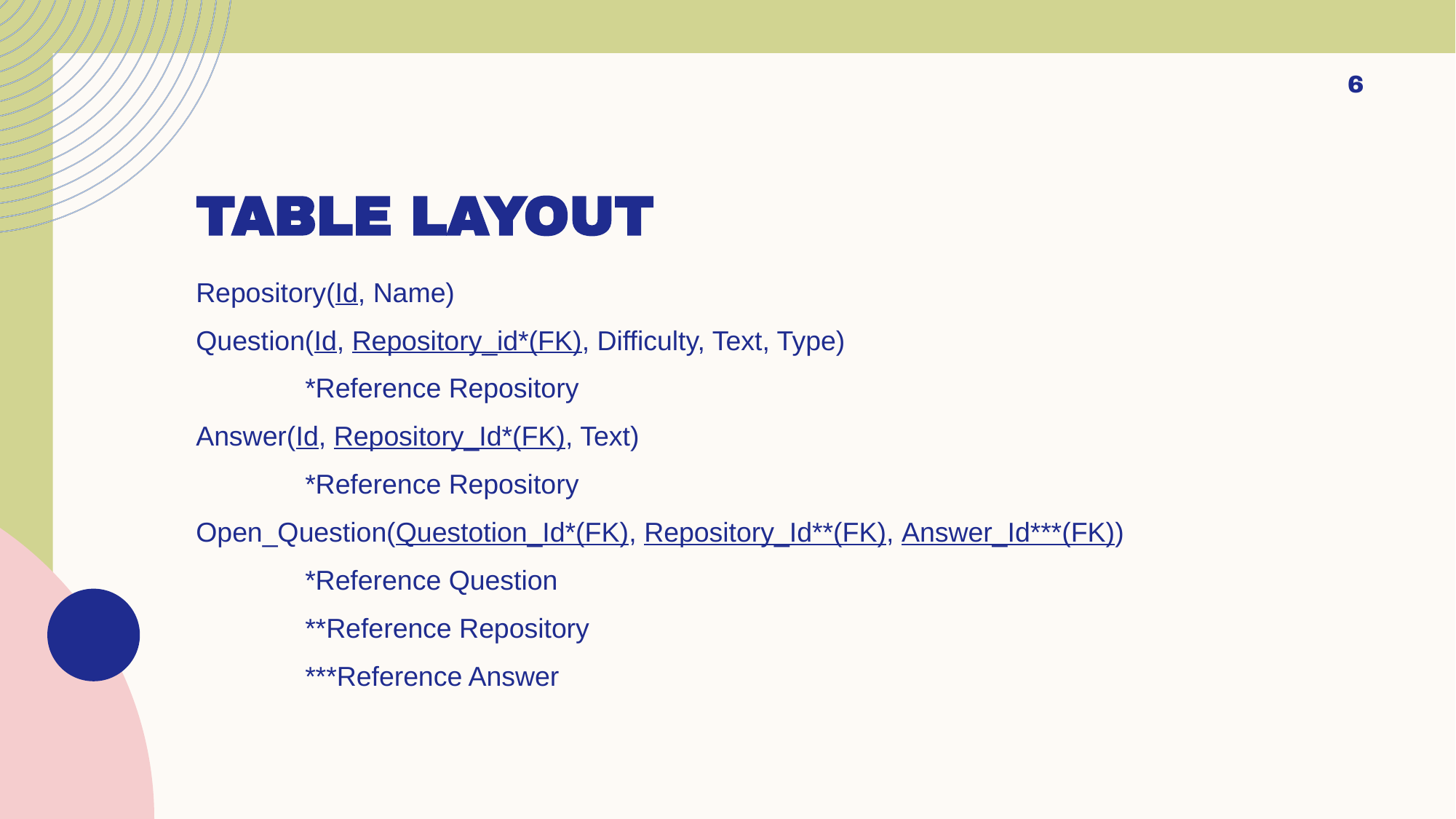

6
# Table layout
Repository(Id, Name)
Question(Id, Repository_id*(FK), Difficulty, Text, Type)
	*Reference Repository
Answer(Id, Repository_Id*(FK), Text)
	*Reference Repository
Open_Question(Questotion_Id*(FK), Repository_Id**(FK), Answer_Id***(FK))
	*Reference Question
	**Reference Repository
	***Reference Answer